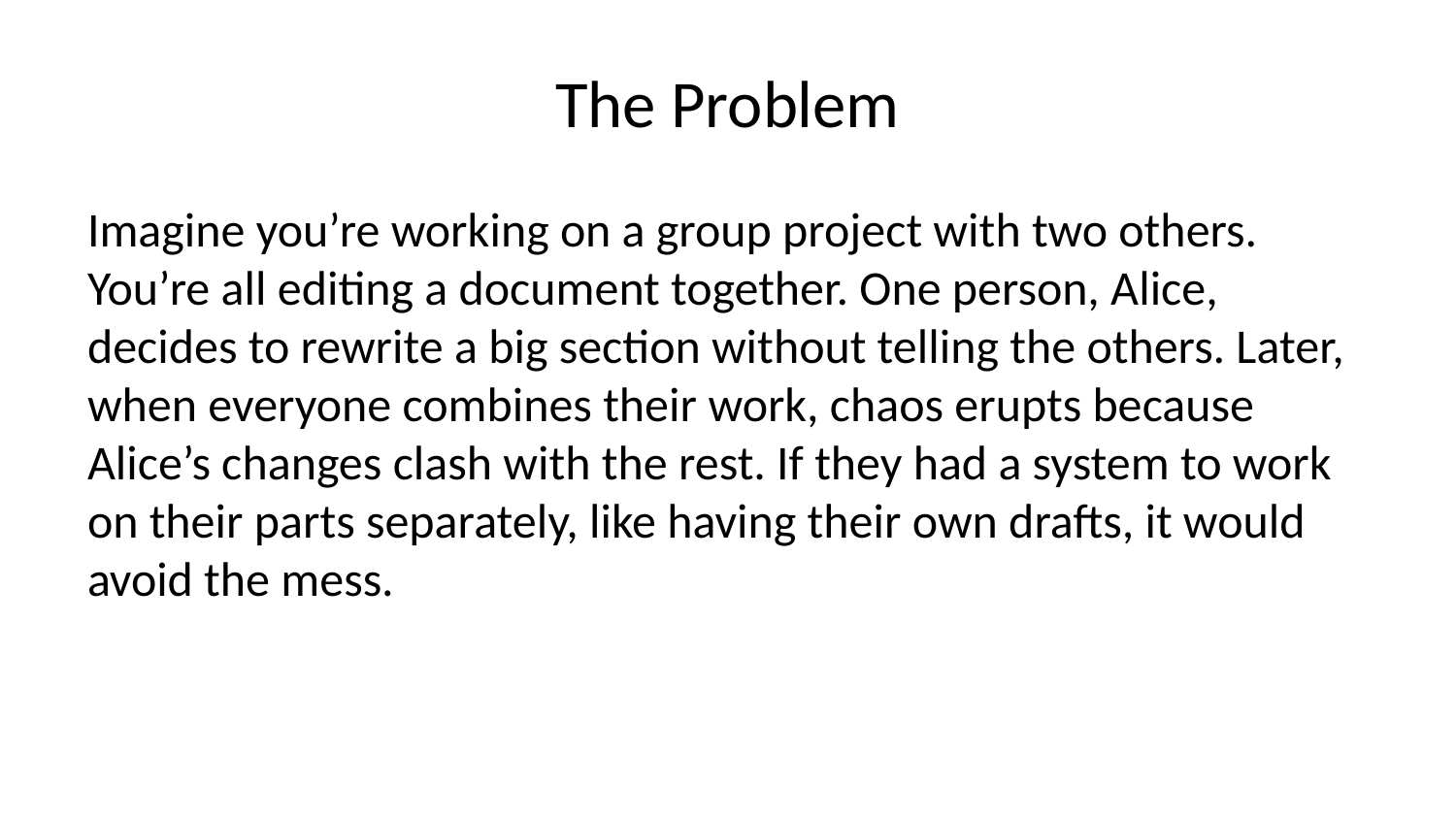

# The Problem
Imagine you’re working on a group project with two others. You’re all editing a document together. One person, Alice, decides to rewrite a big section without telling the others. Later, when everyone combines their work, chaos erupts because Alice’s changes clash with the rest. If they had a system to work on their parts separately, like having their own drafts, it would avoid the mess.